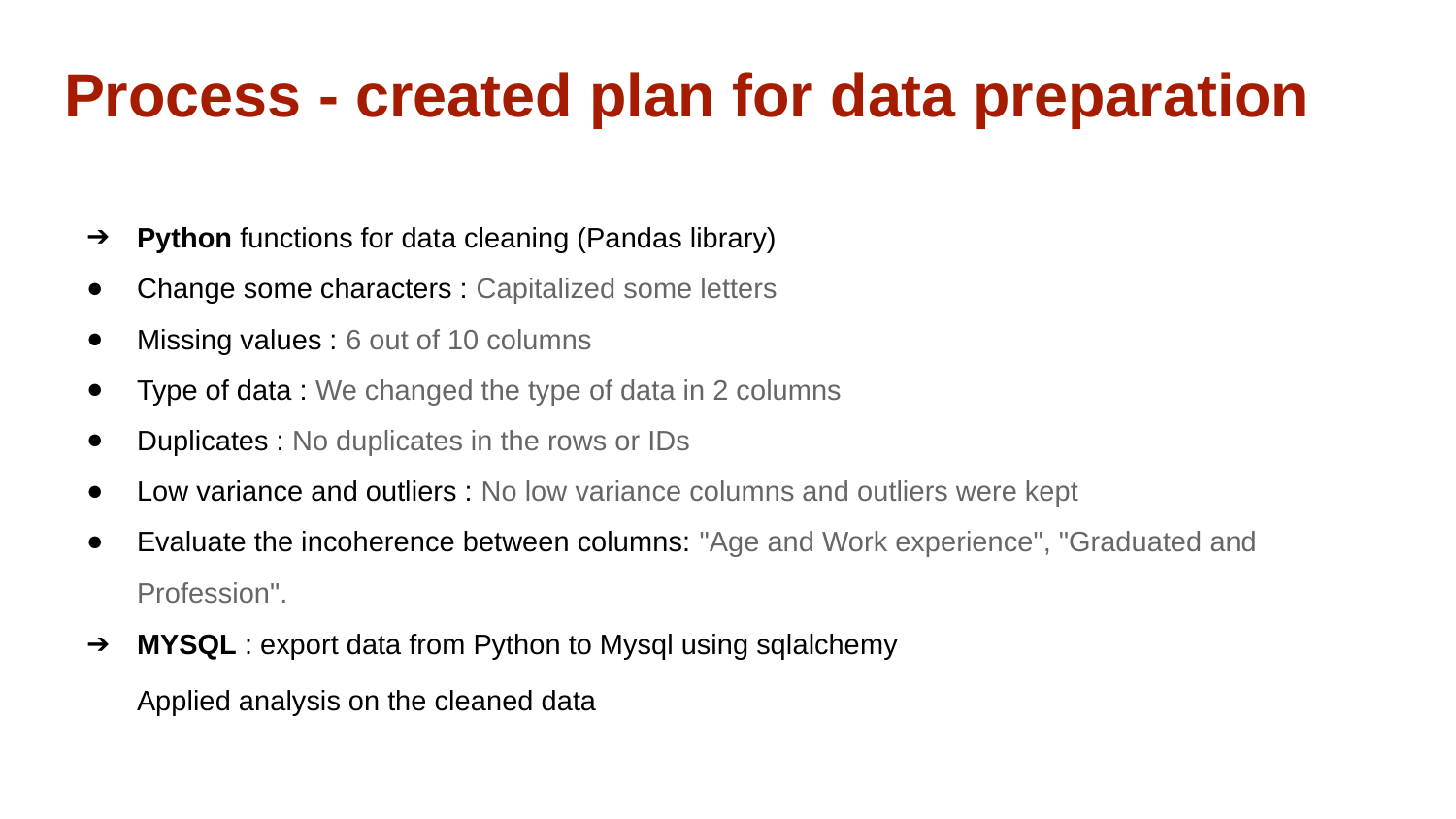

# Process - created plan for data preparation
Python functions for data cleaning (Pandas library)
Change some characters : Capitalized some letters
Missing values : 6 out of 10 columns
Type of data : We changed the type of data in 2 columns
Duplicates : No duplicates in the rows or IDs
Low variance and outliers : No low variance columns and outliers were kept
Evaluate the incoherence between columns: "Age and Work experience", "Graduated and Profession".
MYSQL : export data from Python to Mysql using sqlalchemy
Applied analysis on the cleaned data